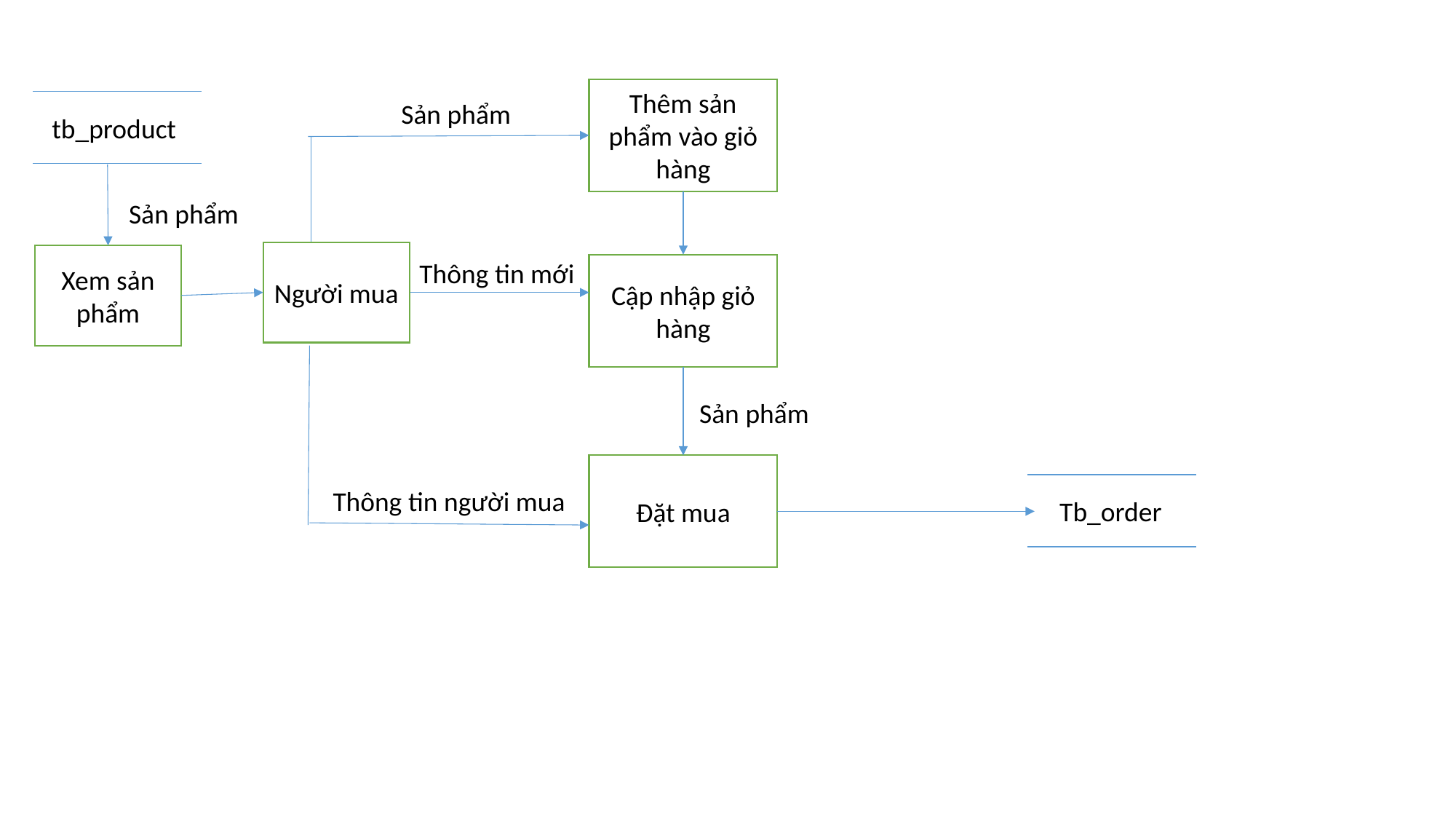

Thêm sản phẩm vào giỏ hàng
Sản phẩm
tb_product
Sản phẩm
Người mua
Xem sản phẩm
Thông tin mới
Cập nhập giỏ hàng
Sản phẩm
Đặt mua
Thông tin người mua
Tb_order